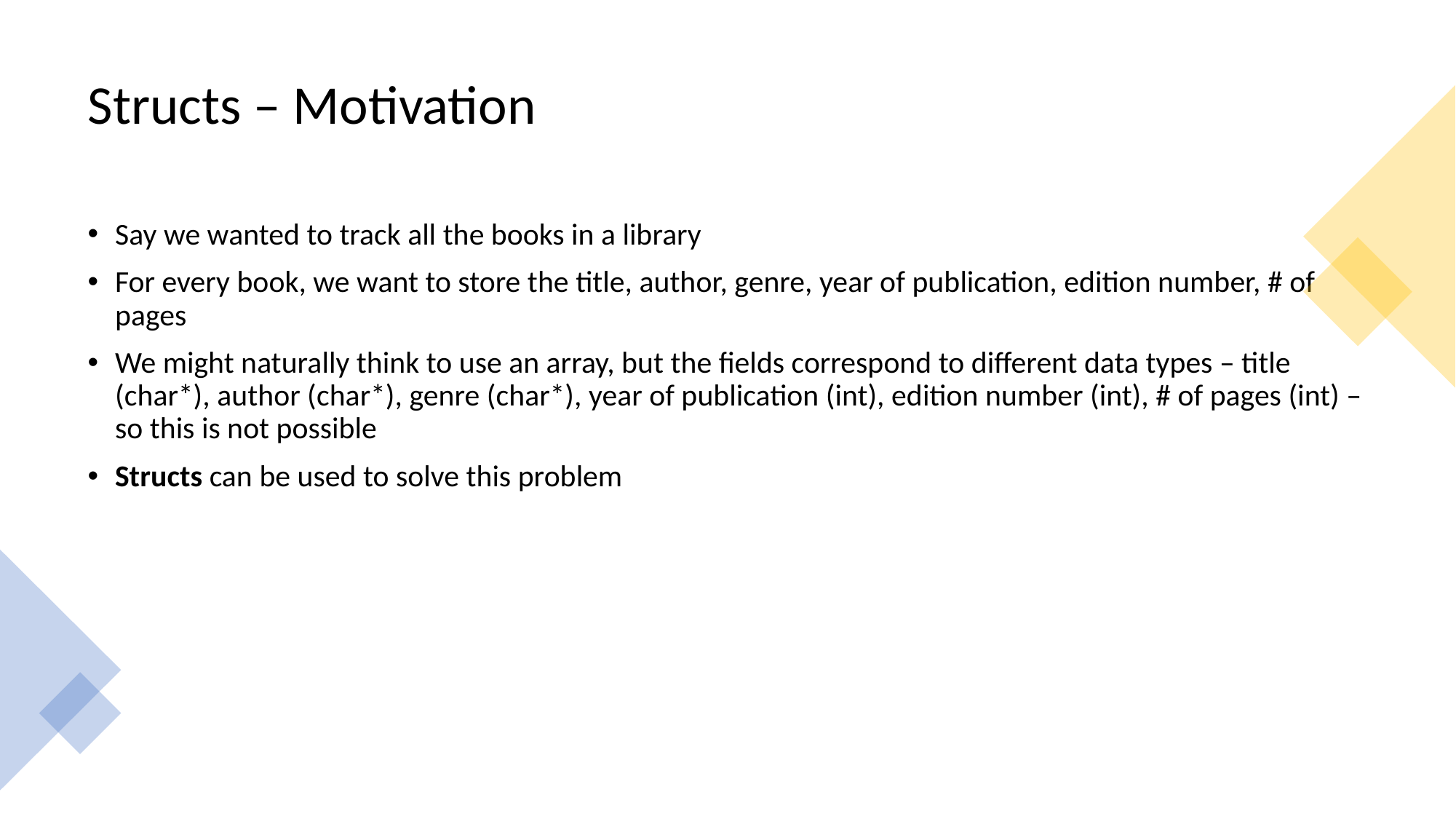

# Structs – Motivation

Say we wanted to track all the books in a library
For every book, we want to store the title, author, genre, year of publication, edition number, # of pages
We might naturally think to use an array, but the fields correspond to different data types – title (char*), author (char*), genre (char*), year of publication (int), edition number (int), # of pages (int) – so this is not possible
Structs can be used to solve this problem